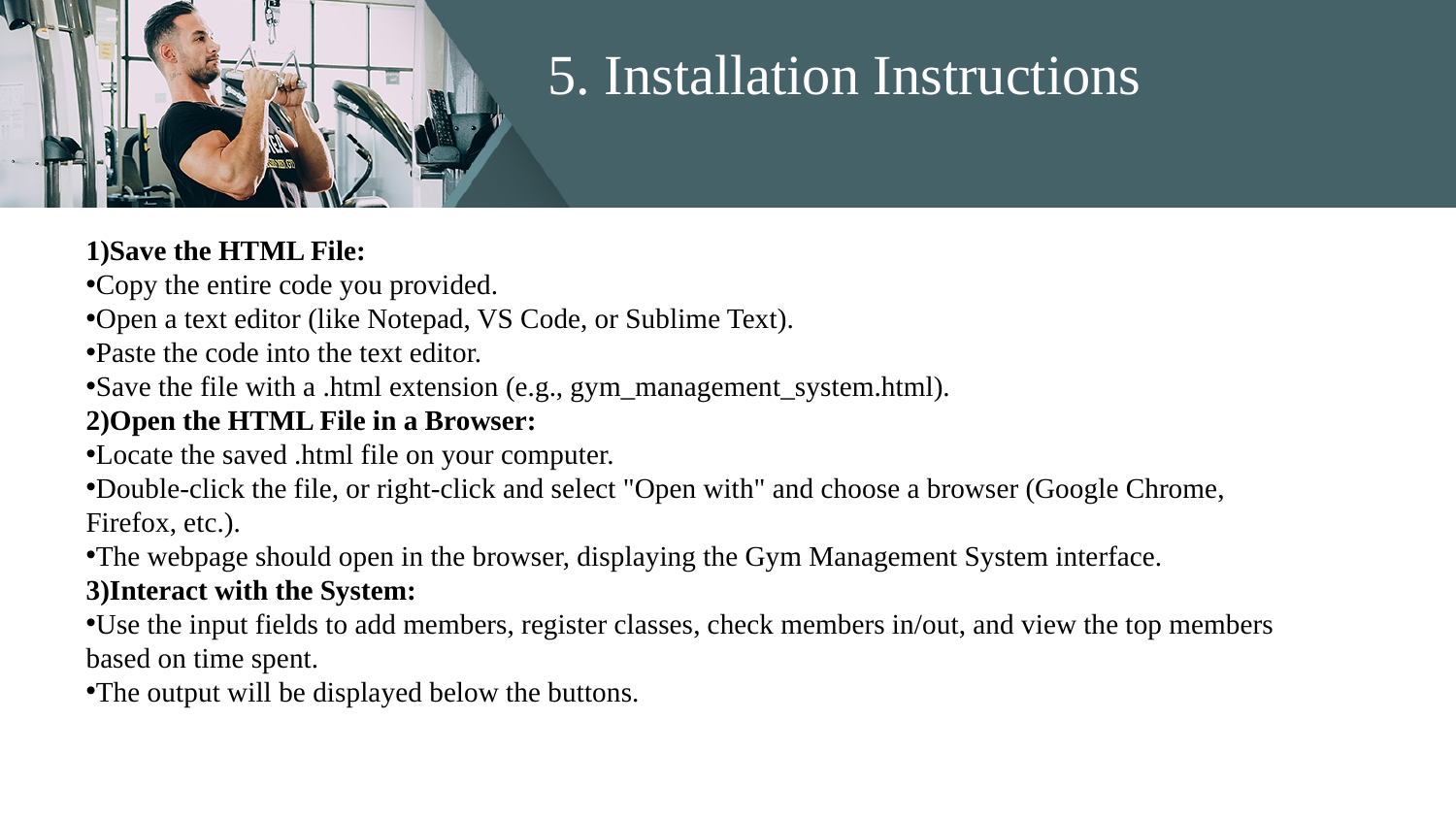

# 5. Installation Instructions
1)Save the HTML File:
Copy the entire code you provided.
Open a text editor (like Notepad, VS Code, or Sublime Text).
Paste the code into the text editor.
Save the file with a .html extension (e.g., gym_management_system.html).
2)Open the HTML File in a Browser:
Locate the saved .html file on your computer.
Double-click the file, or right-click and select "Open with" and choose a browser (Google Chrome, Firefox, etc.).
The webpage should open in the browser, displaying the Gym Management System interface.
3)Interact with the System:
Use the input fields to add members, register classes, check members in/out, and view the top members based on time spent.
The output will be displayed below the buttons.